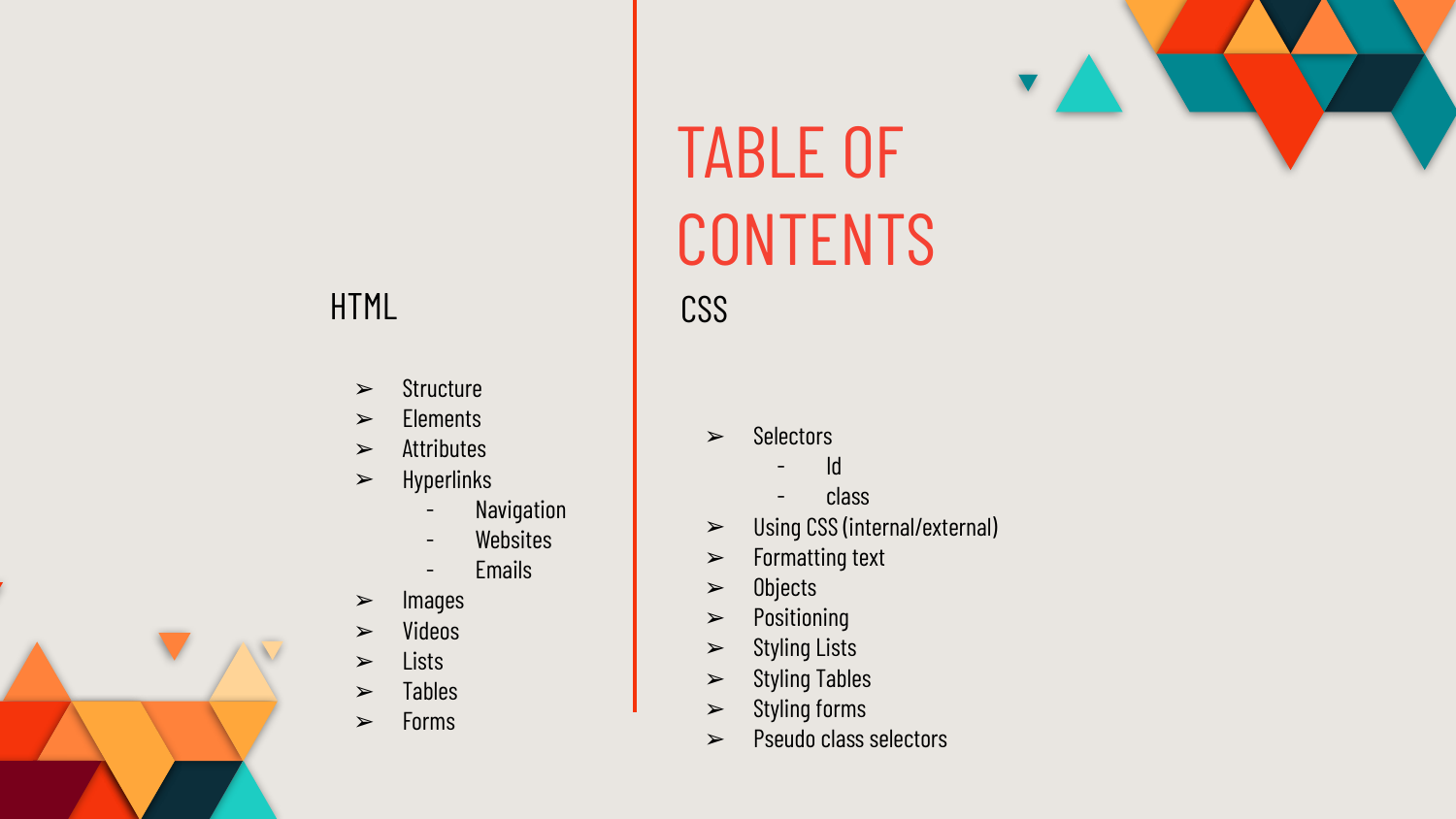

TABLE OF CONTENTS
HTML
Structure
Elements
Attributes
Hyperlinks
Navigation
Websites
Emails
Images
Videos
Lists
Tables
Forms

CSS
Selectors
Id
class
Using CSS (internal/external)
Formatting text
Objects
Positioning
Styling Lists
Styling Tables
Styling forms
Pseudo class selectors